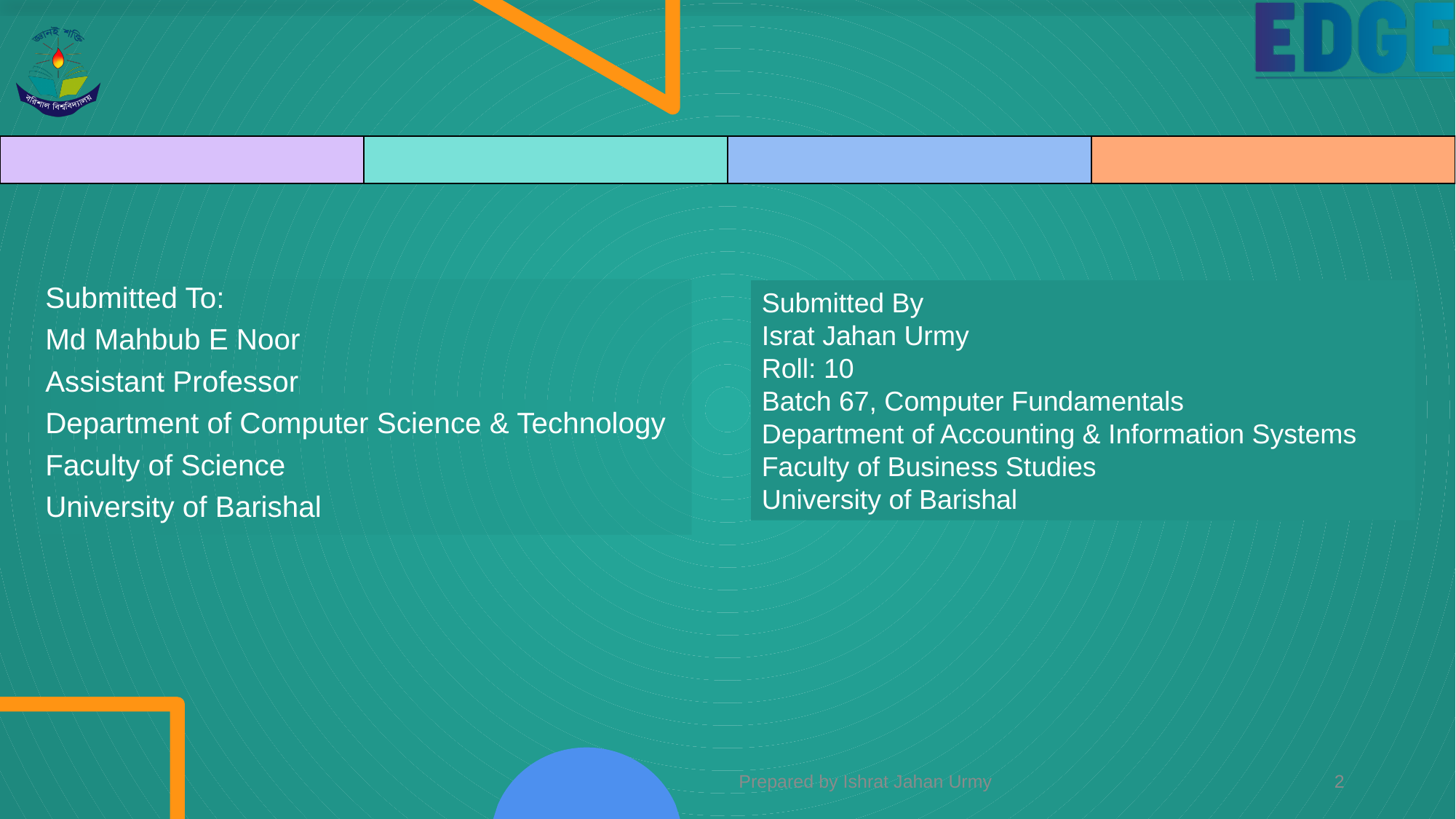

#
Submitted To:
Md Mahbub E Noor
Assistant Professor
Department of Computer Science & Technology
Faculty of Science
University of Barishal
Submitted By
Israt Jahan Urmy
Roll: 10
Batch 67, Computer Fundamentals
Department of Accounting & Information Systems
Faculty of Business Studies
University of Barishal
Prepared by Ishrat Jahan Urmy
2